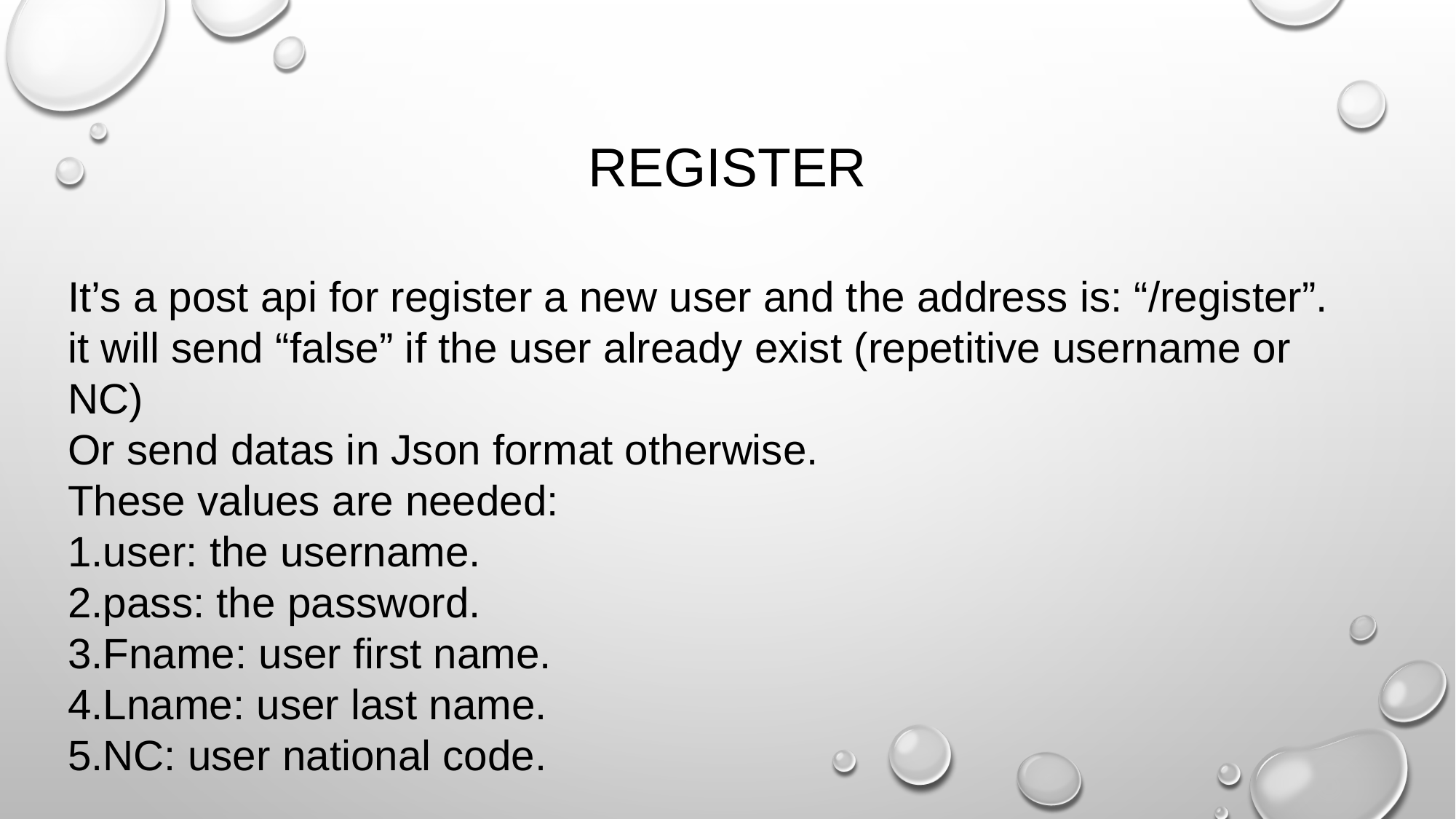

# register
It’s a post api for register a new user and the address is: “/register”.
it will send “false” if the user already exist (repetitive username or NC)
Or send datas in Json format otherwise.
These values are needed:
1.user: the username.
2.pass: the password.
3.Fname: user first name.
4.Lname: user last name.
5.NC: user national code.